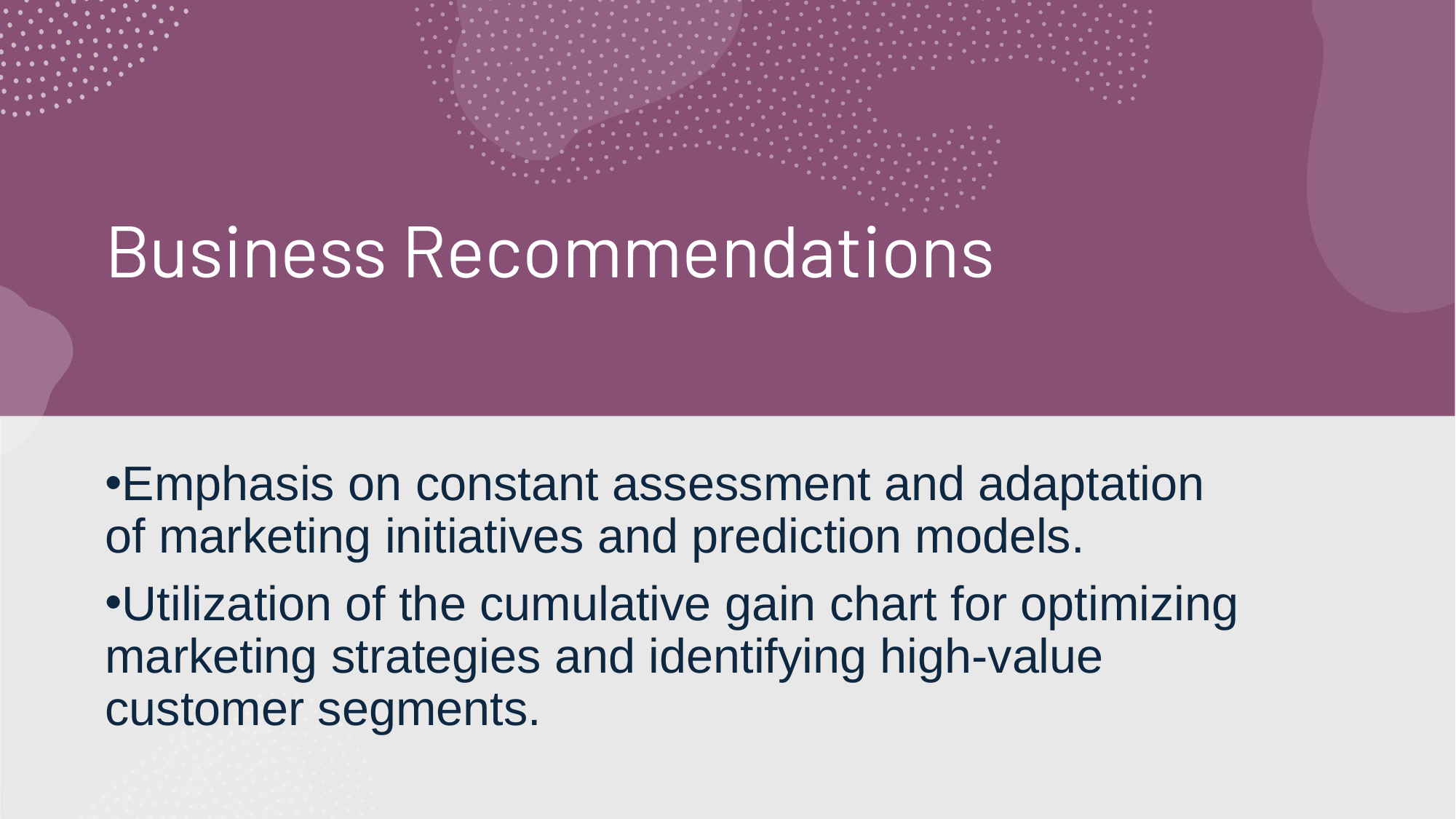

# Business Recommendations
Emphasis on constant assessment and adaptation of marketing initiatives and prediction models.
Utilization of the cumulative gain chart for optimizing marketing strategies and identifying high-value customer segments.